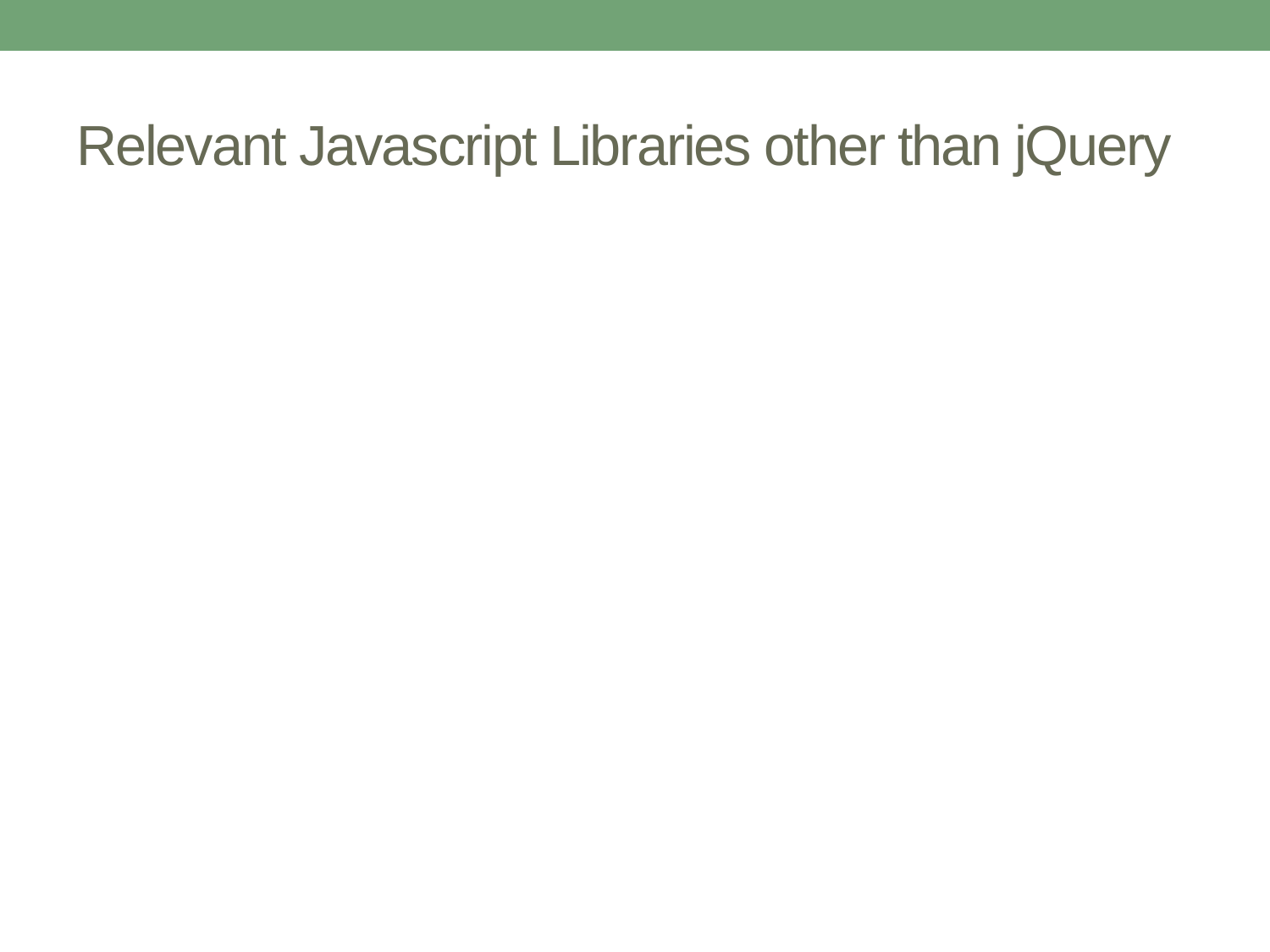

# Relevant Javascript Libraries other than jQuery